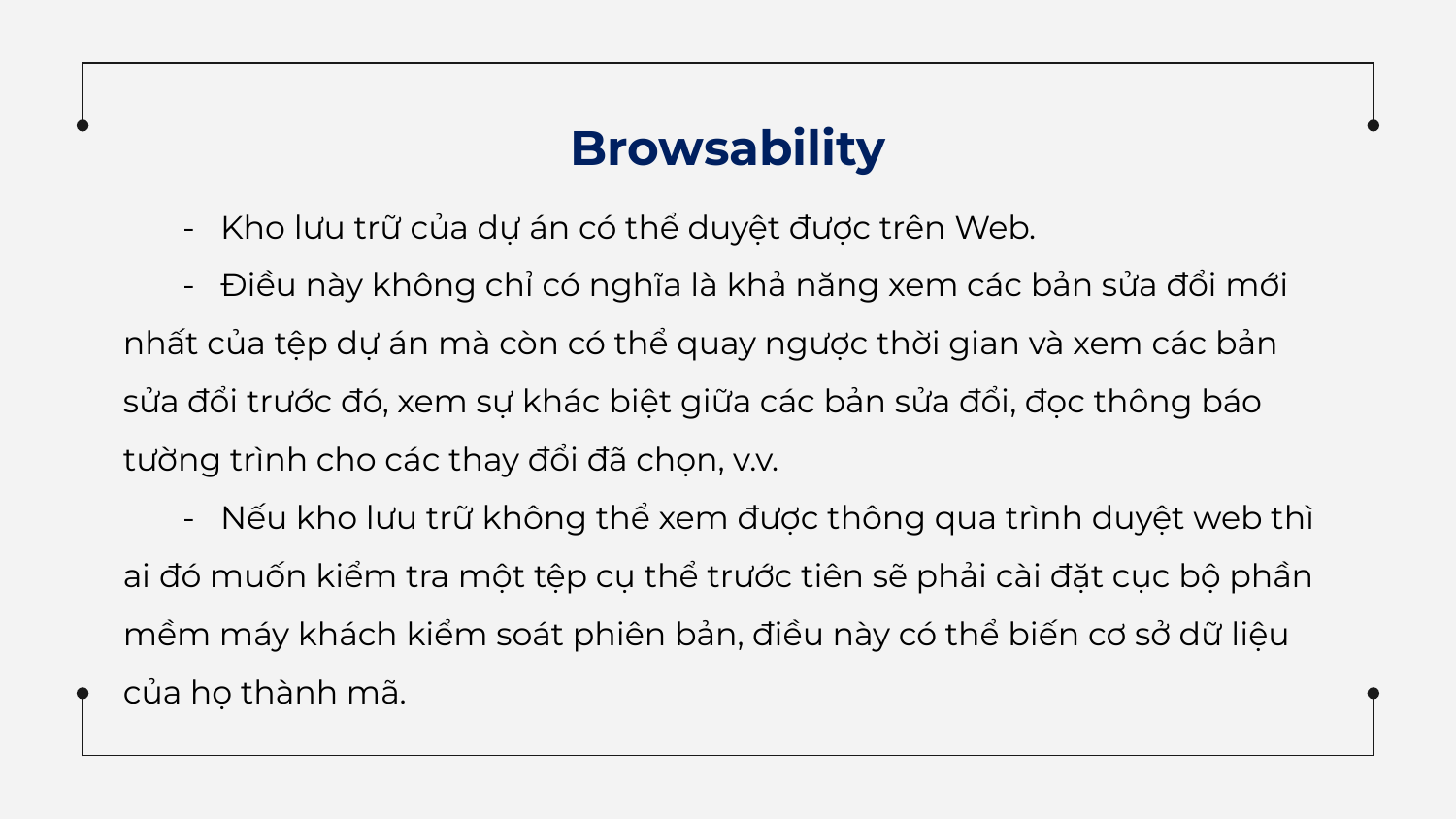

Browsability
       -   Kho lưu trữ của dự án có thể duyệt được trên Web.
       -   Điều này không chỉ có nghĩa là khả năng xem các bản sửa đổi mới nhất của tệp dự án mà còn có thể quay ngược thời gian và xem các bản sửa đổi trước đó, xem sự khác biệt giữa các bản sửa đổi, đọc thông báo tường trình cho các thay đổi đã chọn, v.v.
       -   Nếu kho lưu trữ không thể xem được thông qua trình duyệt web thì ai đó muốn kiểm tra một tệp cụ thể trước tiên sẽ phải cài đặt cục bộ phần mềm máy khách kiểm soát phiên bản, điều này có thể biến cơ sở dữ liệu của họ thành mã.